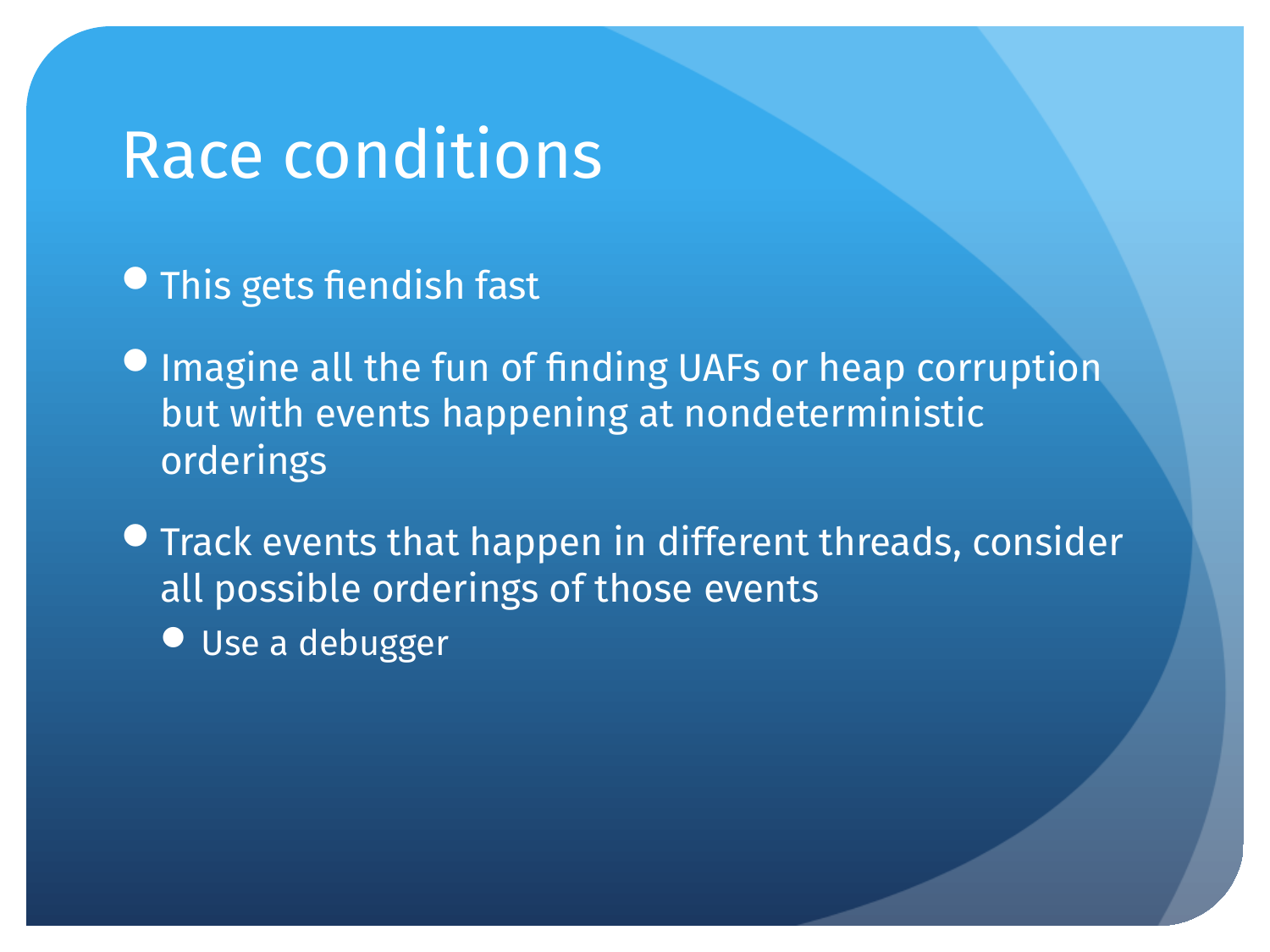

# Race conditions
This gets fiendish fast
Imagine all the fun of finding UAFs or heap corruption but with events happening at nondeterministic orderings
Track events that happen in different threads, consider all possible orderings of those events
Use a debugger